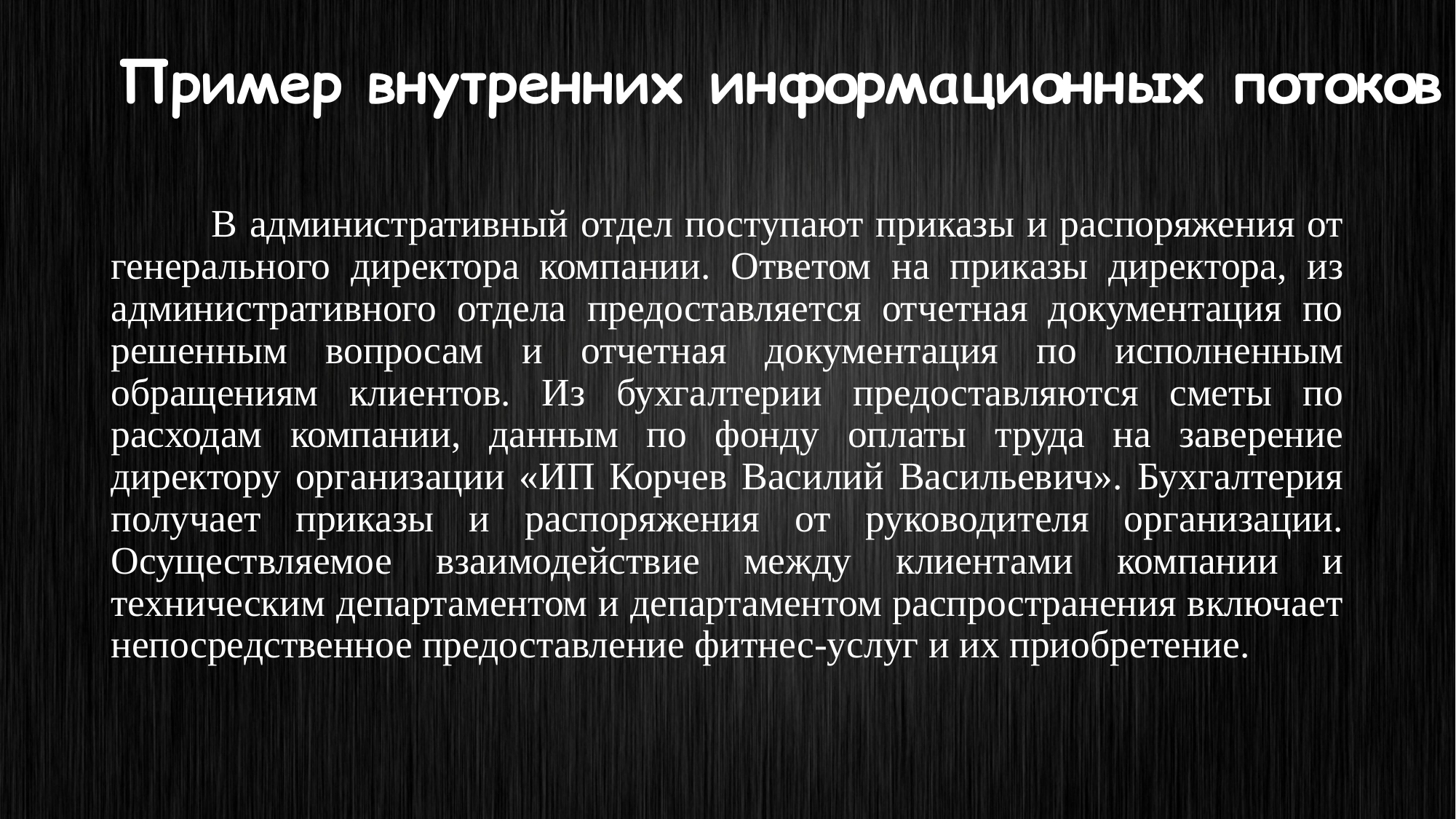

Пример внутренних информационных потоков
	В административный отдел поступают приказы и распоряжения от генерального директора компании. Ответом на приказы директора, из административного отдела предоставляется отчетная документация по решенным вопросам и отчетная документация по исполненным обращениям клиентов. Из бухгалтерии предоставляются сметы по расходам компании, данным по фонду оплаты труда на заверение директору организации «ИП Корчев Василий Васильевич». Бухгалтерия получает приказы и распоряжения от руководителя организации. Осуществляемое взаимодействие между клиентами компании и техническим департаментом и департаментом распространения включает непосредственное предоставление фитнес-услуг и их приобретение.